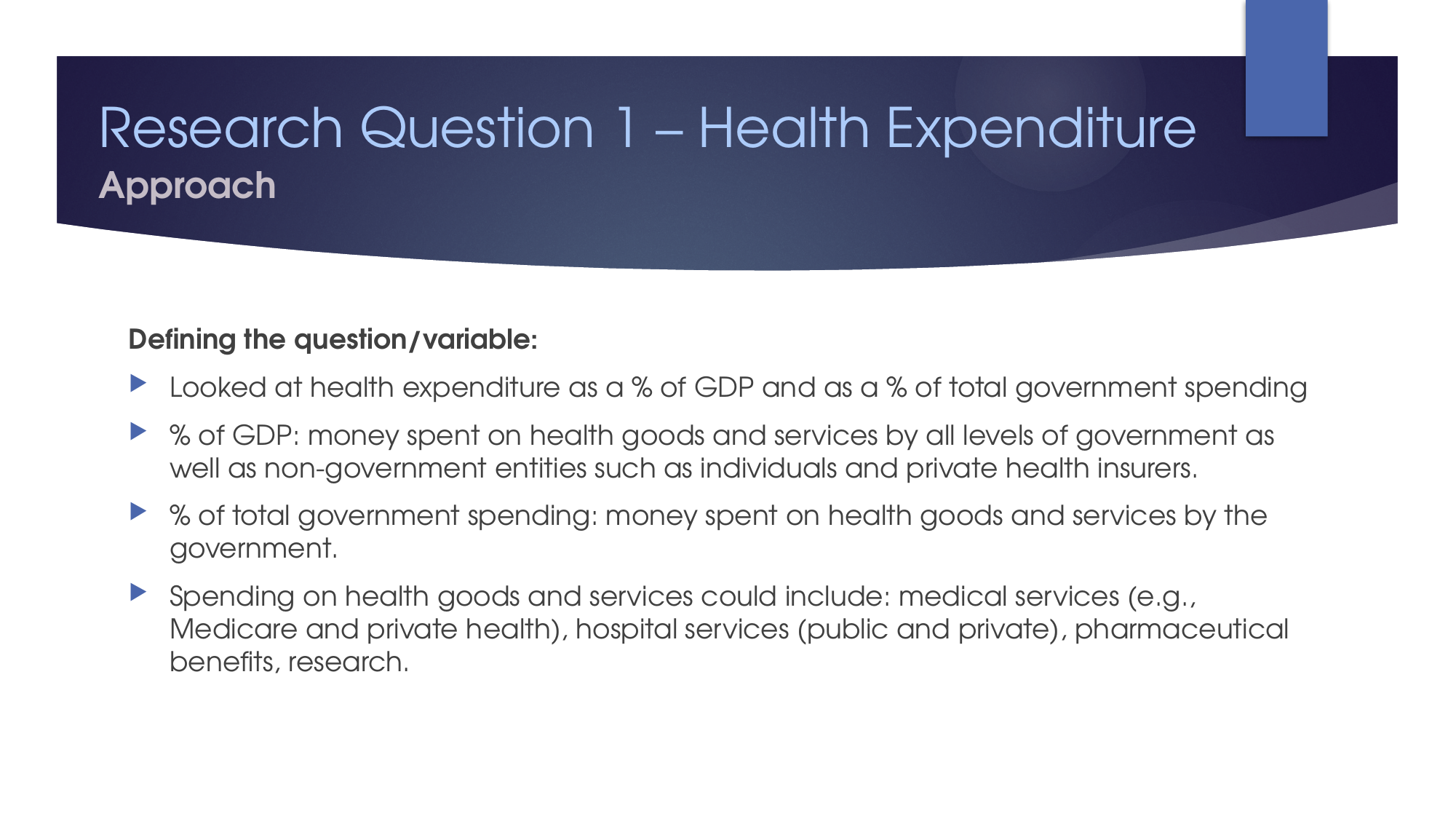

# Research Question 1 – Health Expenditure
Approach
Defining the question/variable:
Looked at health expenditure as a % of GDP and as a % of total government spending
% of GDP: money spent on health goods and services by all levels of government as well as non-government entities such as individuals and private health insurers.
% of total government spending: money spent on health goods and services by the government.
Spending on health goods and services could include: medical services (e.g., Medicare and private health), hospital services (public and private), pharmaceutical benefits, research.